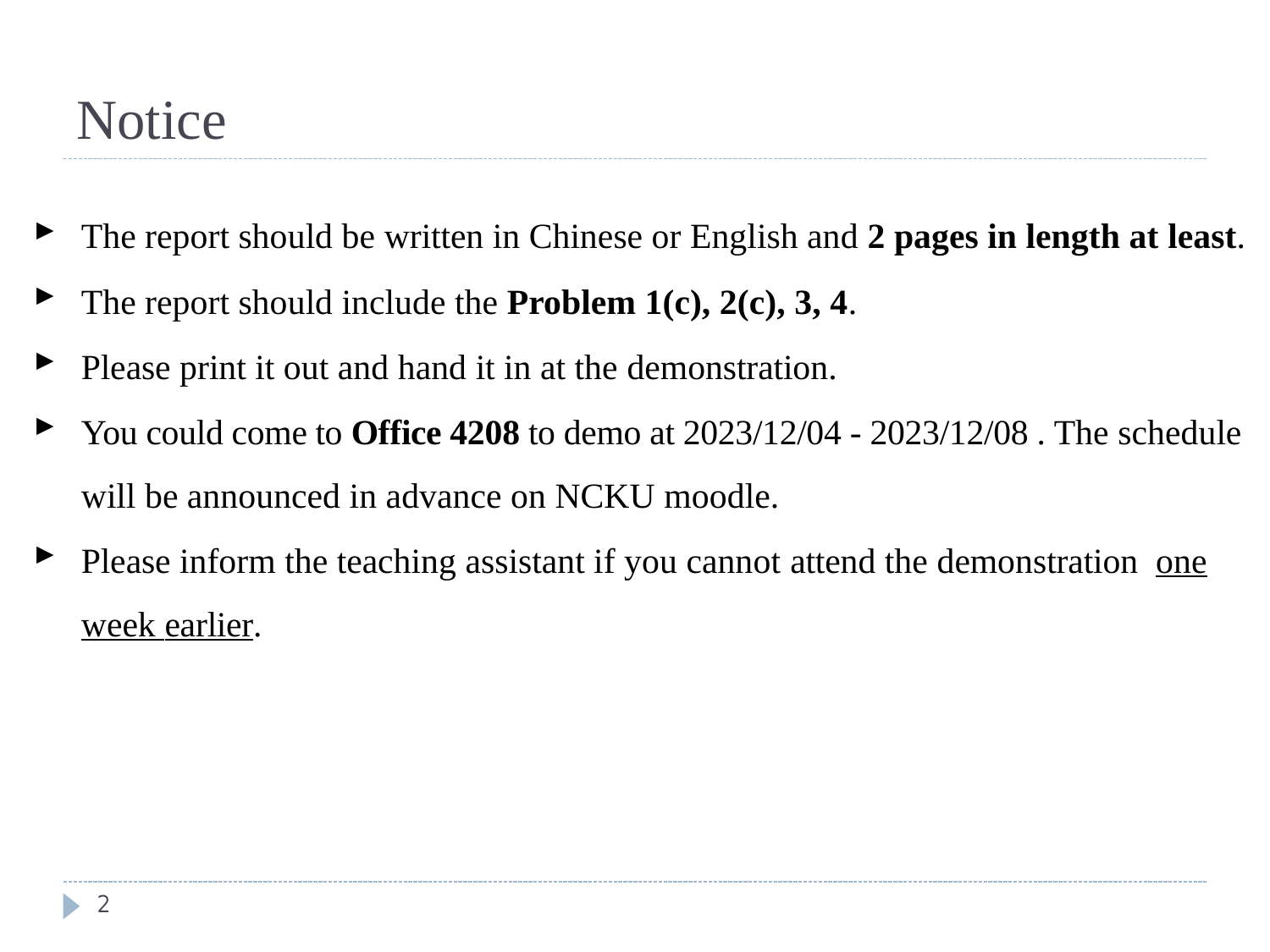

# Notice
The report should be written in Chinese or English and 2 pages in length at least.
The report should include the Problem 1(c), 2(c), 3, 4.
Please print it out and hand it in at the demonstration.
You could come to Office 4208 to demo at 2023/12/04 - 2023/12/08 . The schedule will be announced in advance on NCKU moodle.
Please inform the teaching assistant if you cannot attend the demonstration  one week earlier.
2